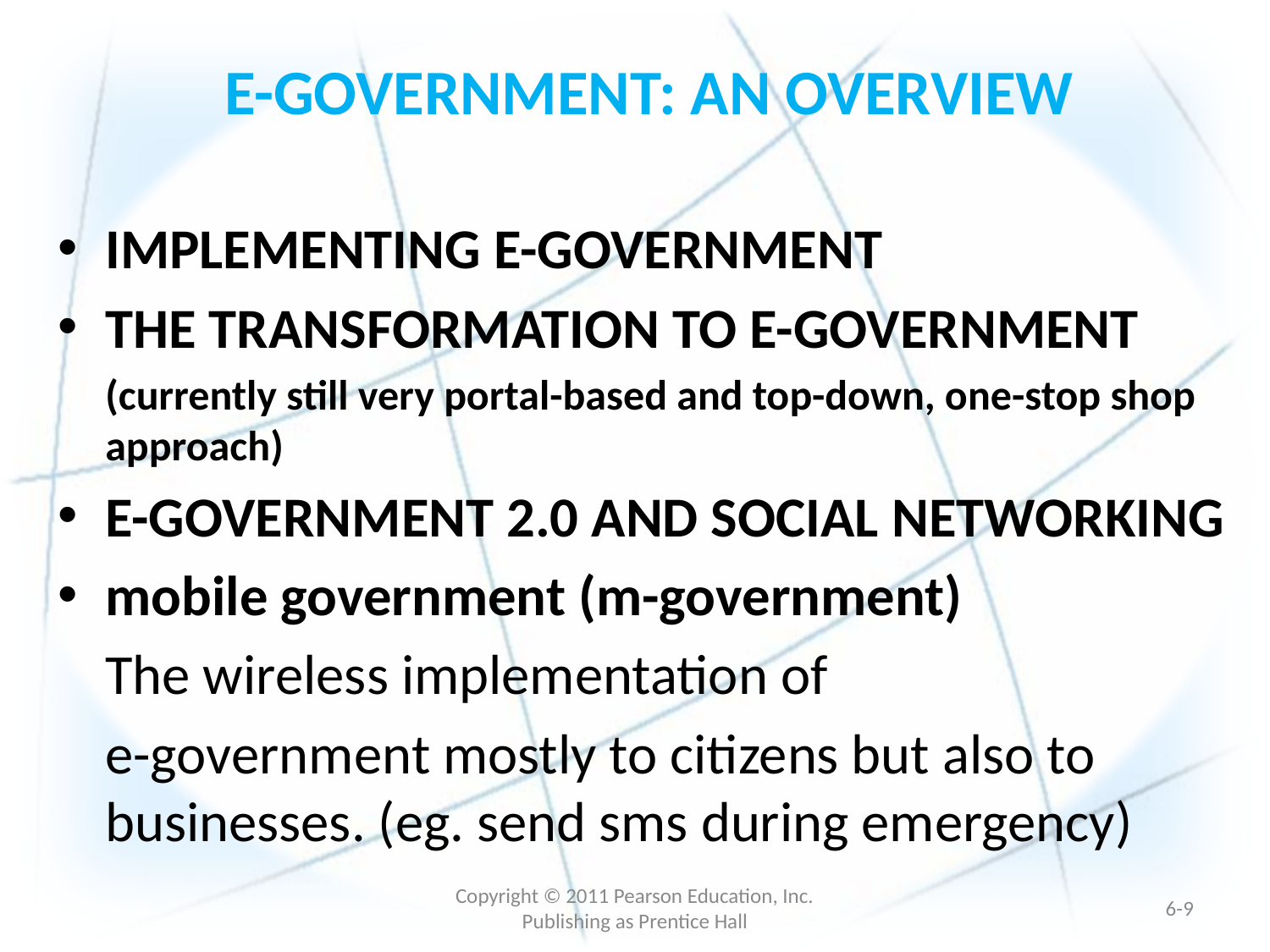

# E-GOVERNMENT: AN OVERVIEW
IMPLEMENTING E-GOVERNMENT
THE TRANSFORMATION TO E-GOVERNMENT
	(currently still very portal-based and top-down, one-stop shop approach)
E-GOVERNMENT 2.0 AND SOCIAL NETWORKING
mobile government (m-government)
	The wireless implementation of
	e-government mostly to citizens but also to businesses. (eg. send sms during emergency)
Copyright © 2011 Pearson Education, Inc. Publishing as Prentice Hall
6-9